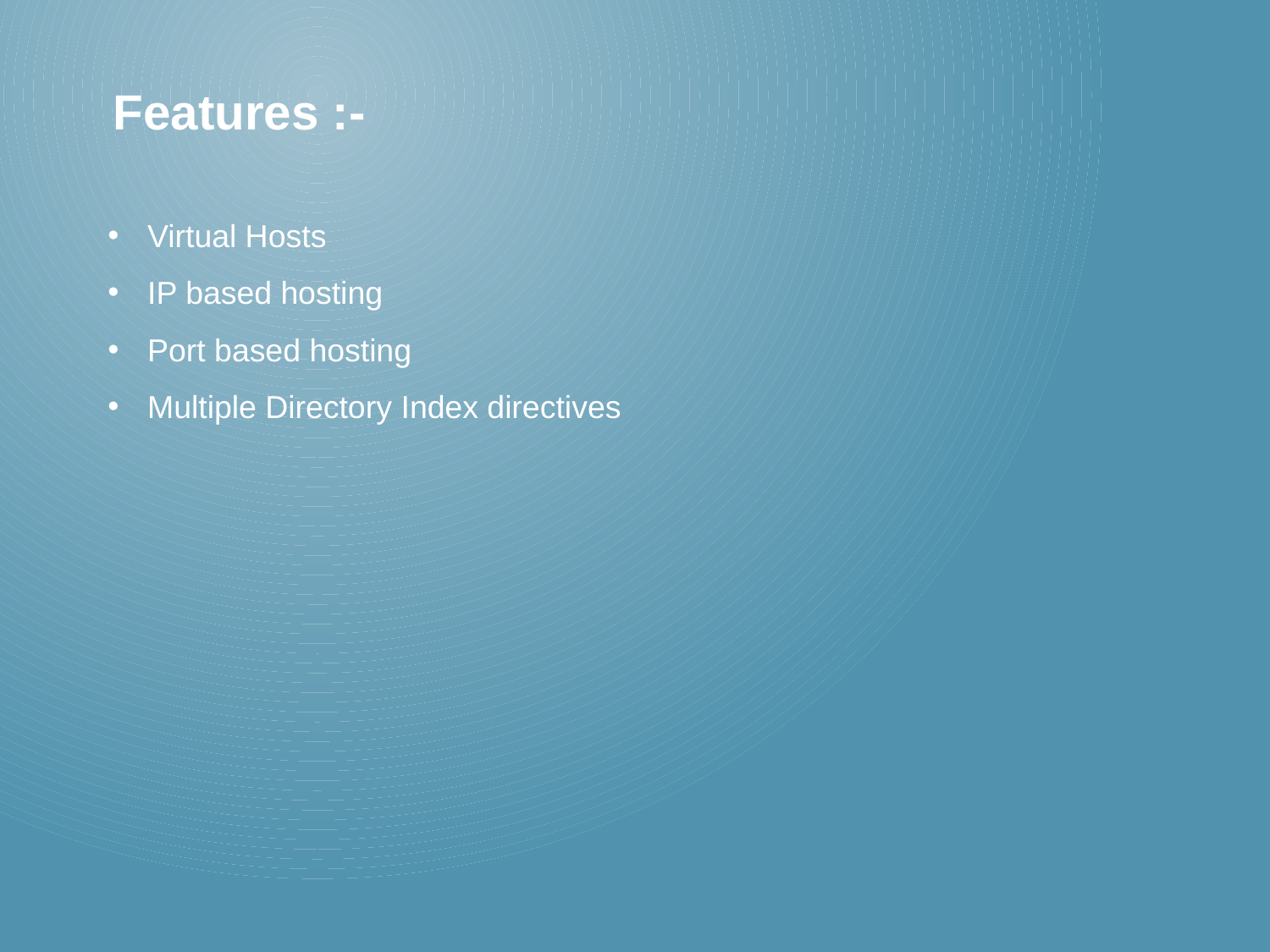

Features :-
Virtual Hosts
IP based hosting
Port based hosting
Multiple Directory Index directives